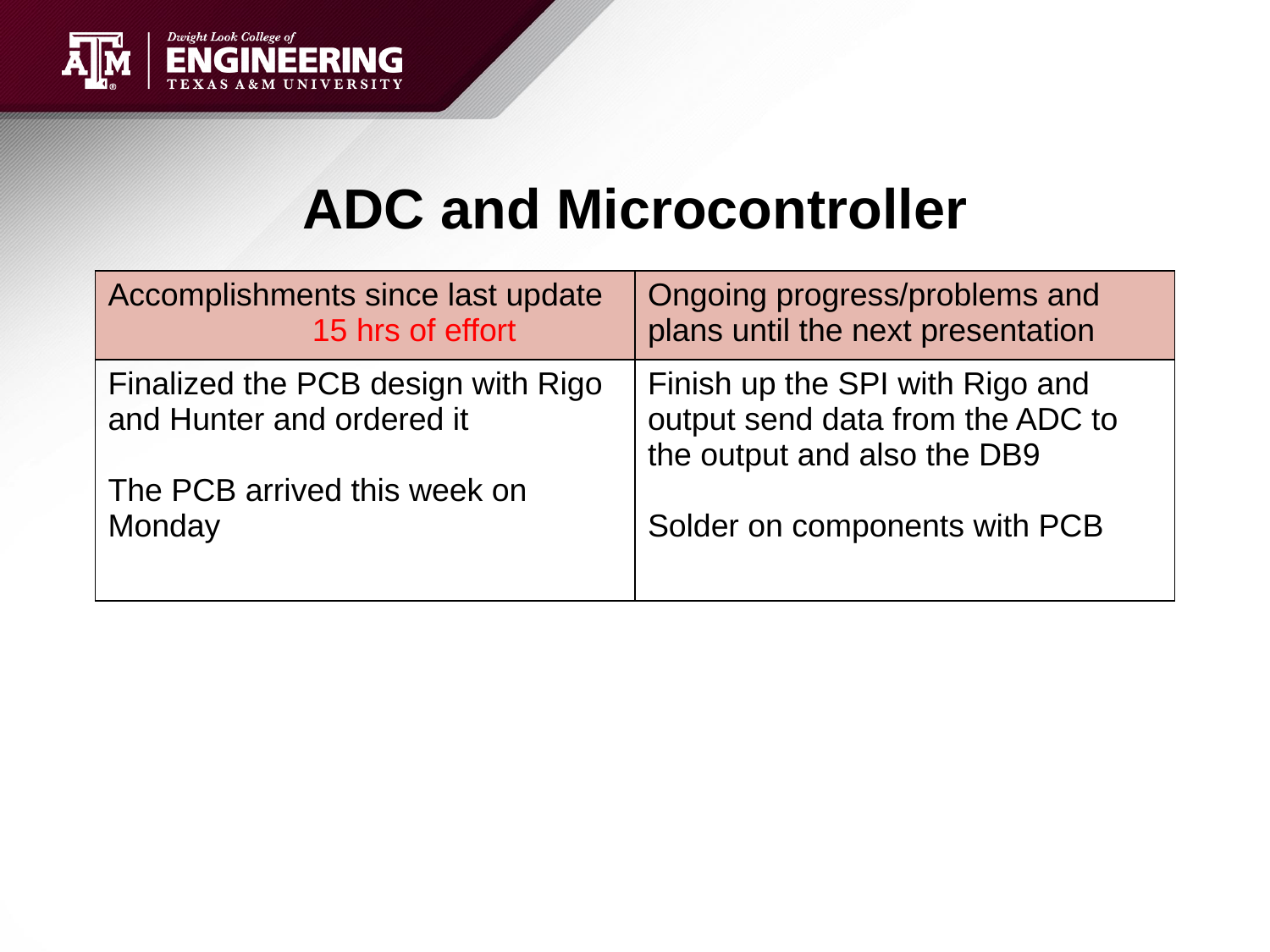

# ADC and Microcontroller
| Accomplishments since last update 15 hrs of effort | Ongoing progress/problems and plans until the next presentation |
| --- | --- |
| Finalized the PCB design with Rigo and Hunter and ordered it The PCB arrived this week on Monday | Finish up the SPI with Rigo and output send data from the ADC to the output and also the DB9 Solder on components with PCB |